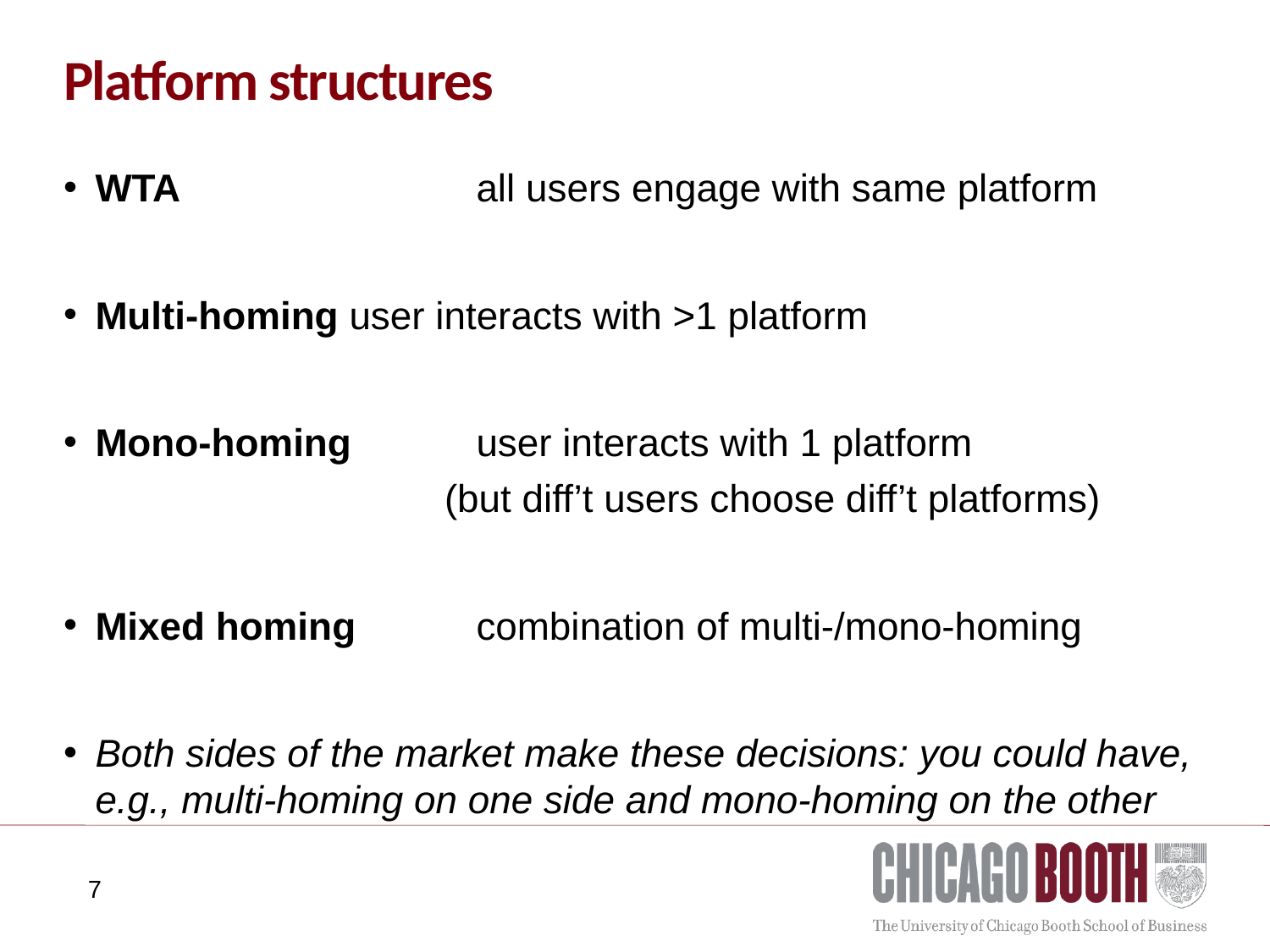

# Platform structures
WTA			all users engage with same platform

Multi-homing	user interacts with >1 platform

Mono-homing	user interacts with 1 platform
			(but diff’t users choose diff’t platforms)

Mixed homing	combination of multi-/mono-homing

Both sides of the market make these decisions: you could have, e.g., multi-homing on one side and mono-homing on the other